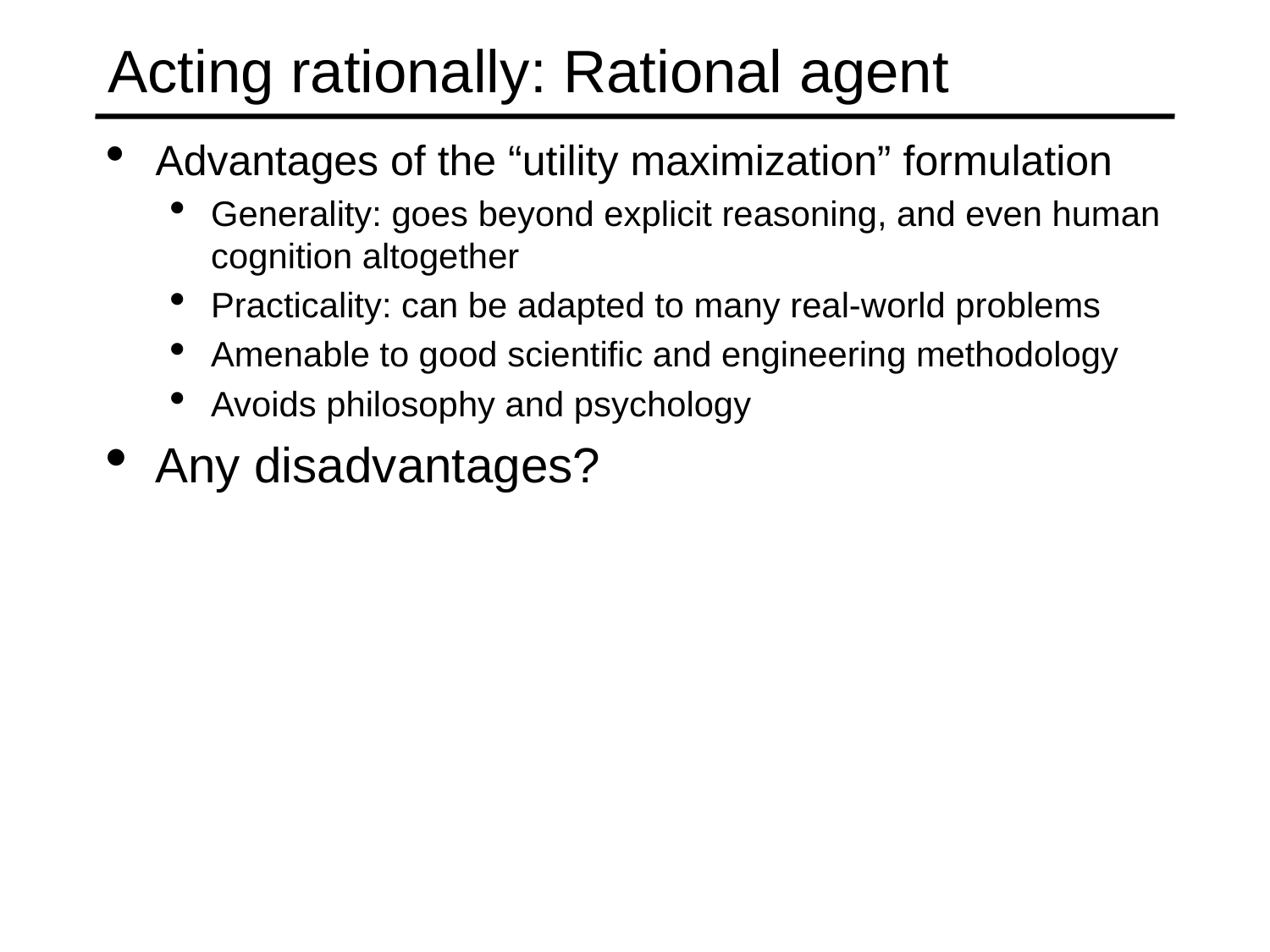

Acting rationally: Rational agent
Advantages of the “utility maximization” formulation
Generality: goes beyond explicit reasoning, and even human cognition altogether
Practicality: can be adapted to many real-world problems
Amenable to good scientific and engineering methodology
Avoids philosophy and psychology
Any disadvantages?